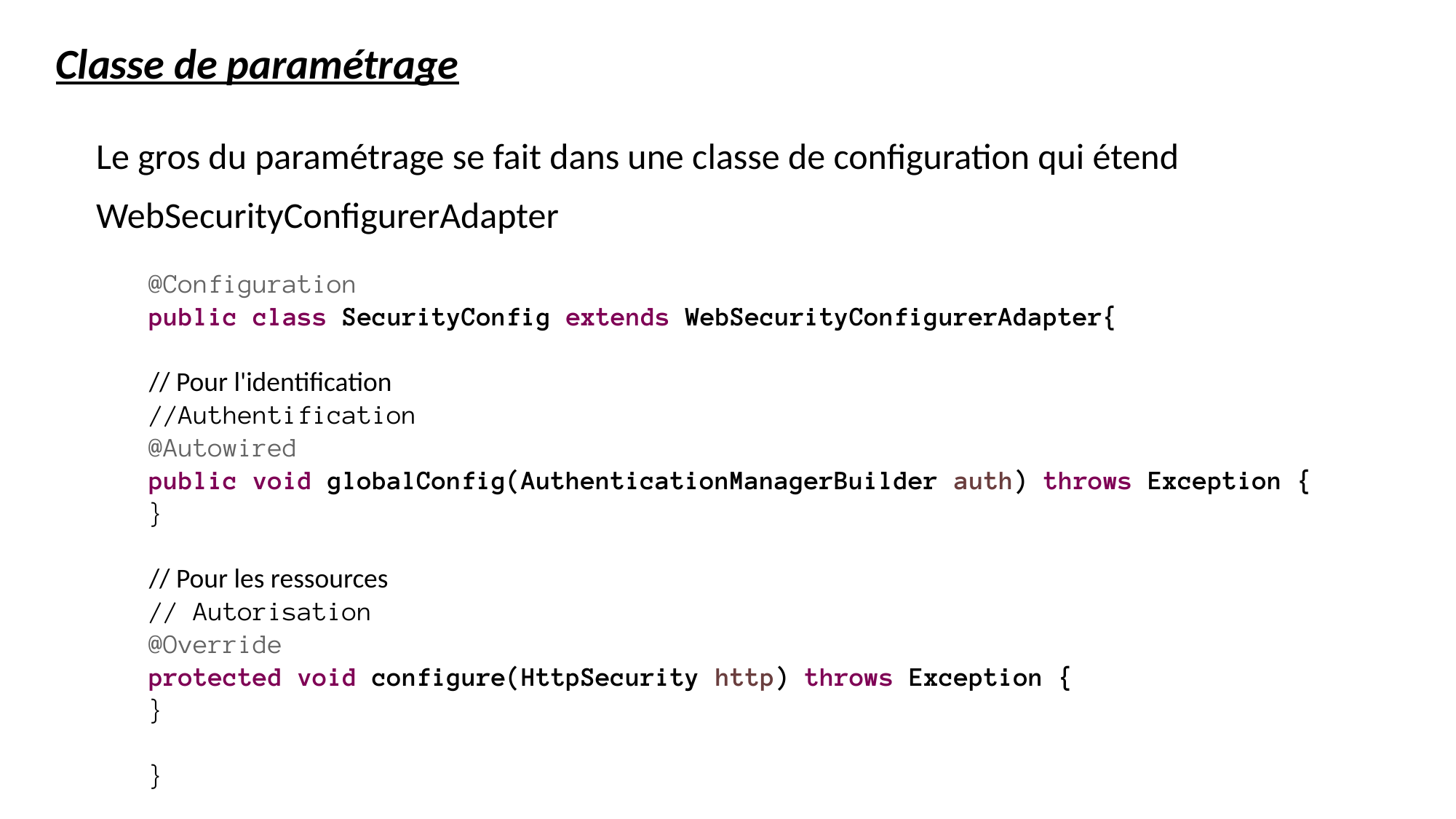

Classe de paramétrage
Le gros du paramétrage se fait dans une classe de configuration qui étend
WebSecurityConfigurerAdapter
@Configuration
public class SecurityConfig extends WebSecurityConfigurerAdapter{

// Pour l'identification
//Authentification
@Autowired
public void globalConfig(AuthenticationManagerBuilder auth) throws Exception {
}

// Pour les ressources
// Autorisation
@Override
protected void configure(HttpSecurity http) throws Exception {
}

}